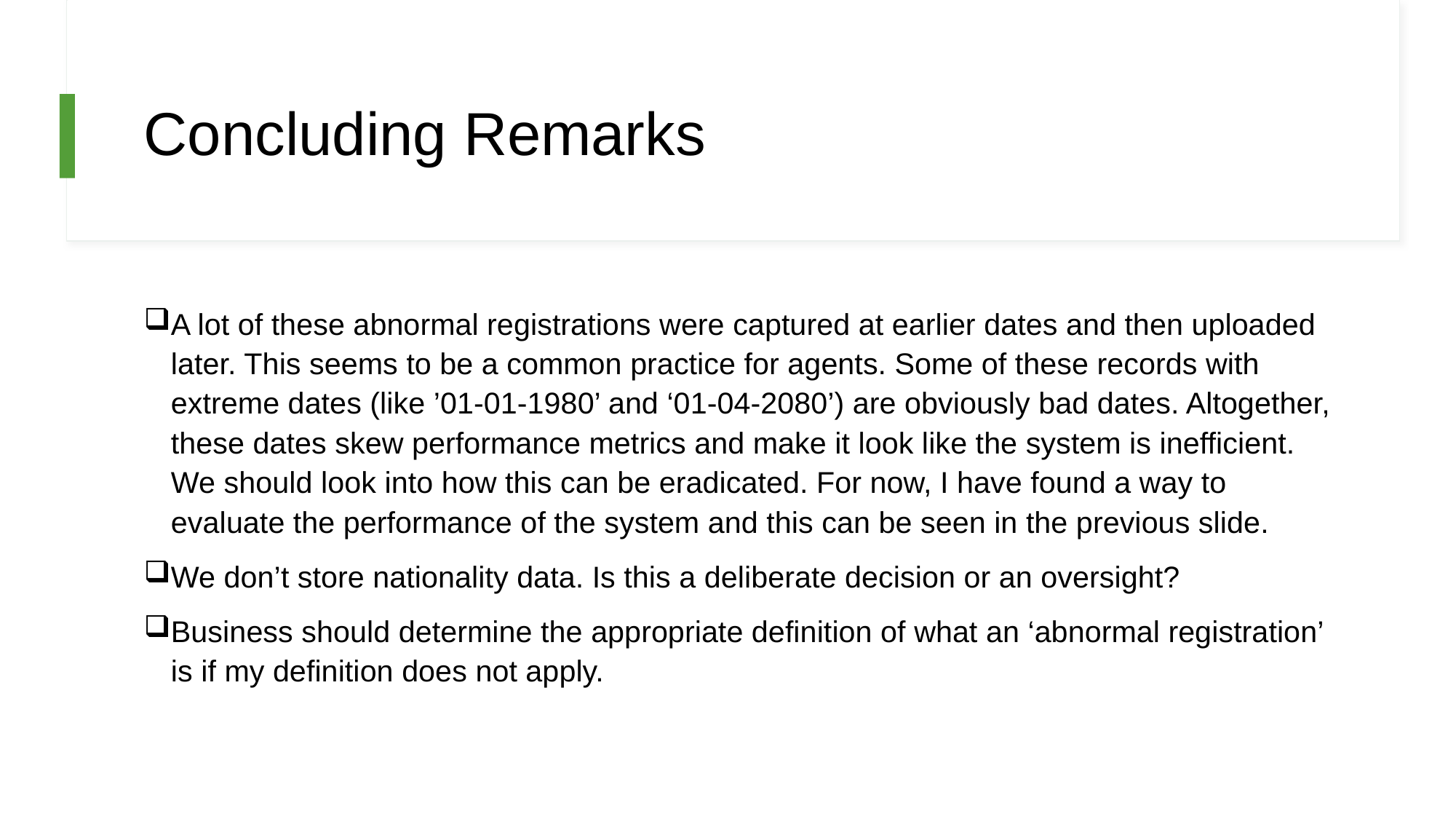

# Concluding Remarks
A lot of these abnormal registrations were captured at earlier dates and then uploaded later. This seems to be a common practice for agents. Some of these records with extreme dates (like ’01-01-1980’ and ‘01-04-2080’) are obviously bad dates. Altogether, these dates skew performance metrics and make it look like the system is inefficient.
We should look into how this can be eradicated. For now, I have found a way to evaluate the performance of the system and this can be seen in the previous slide.
We don’t store nationality data. Is this a deliberate decision or an oversight?
Business should determine the appropriate definition of what an ‘abnormal registration’ is if my definition does not apply.